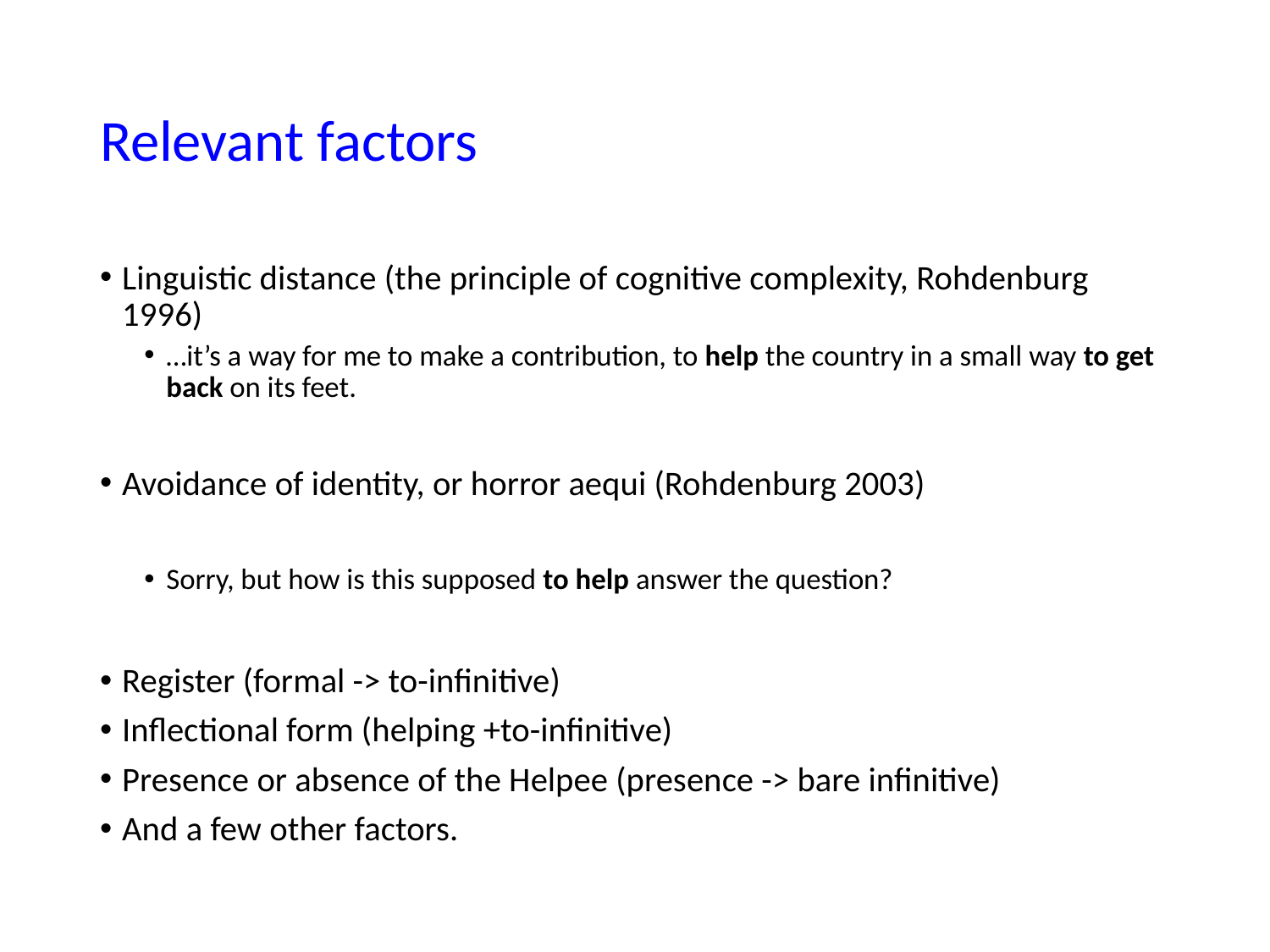

# Relevant factors
Linguistic distance (the principle of cognitive complexity, Rohdenburg 1996)
…it’s a way for me to make a contribution, to help the country in a small way to get back on its feet.

Avoidance of identity, or horror aequi (Rohdenburg 2003)

Sorry, but how is this supposed to help answer the question?

Register (formal -> to-infinitive)
Inflectional form (helping +to-infinitive)
Presence or absence of the Helpee (presence -> bare infinitive)
And a few other factors.